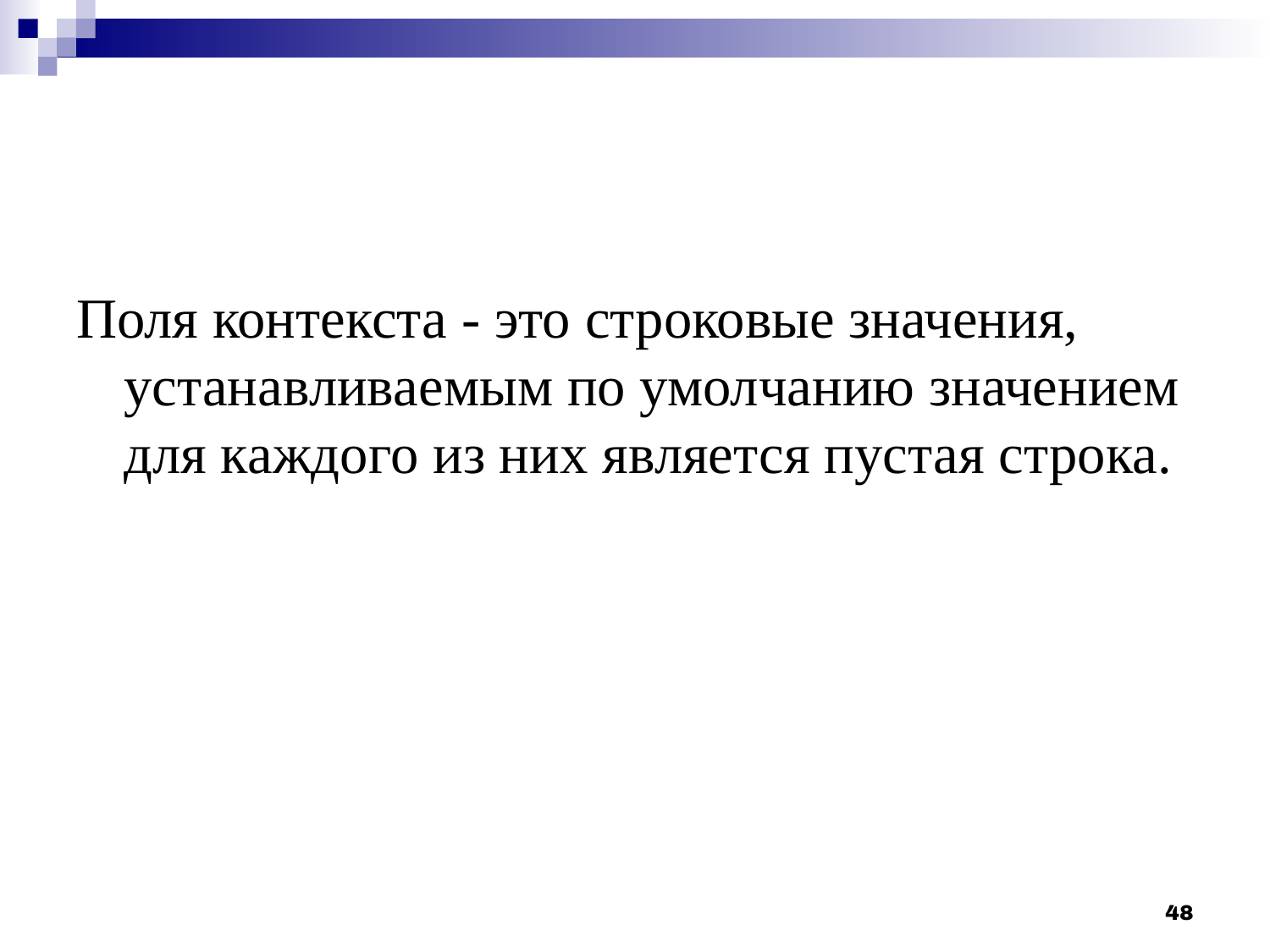

#
Поля контекста - это строковые значения,  устанавливаемым по умолчанию значением для каждого из них является пустая строка.
48